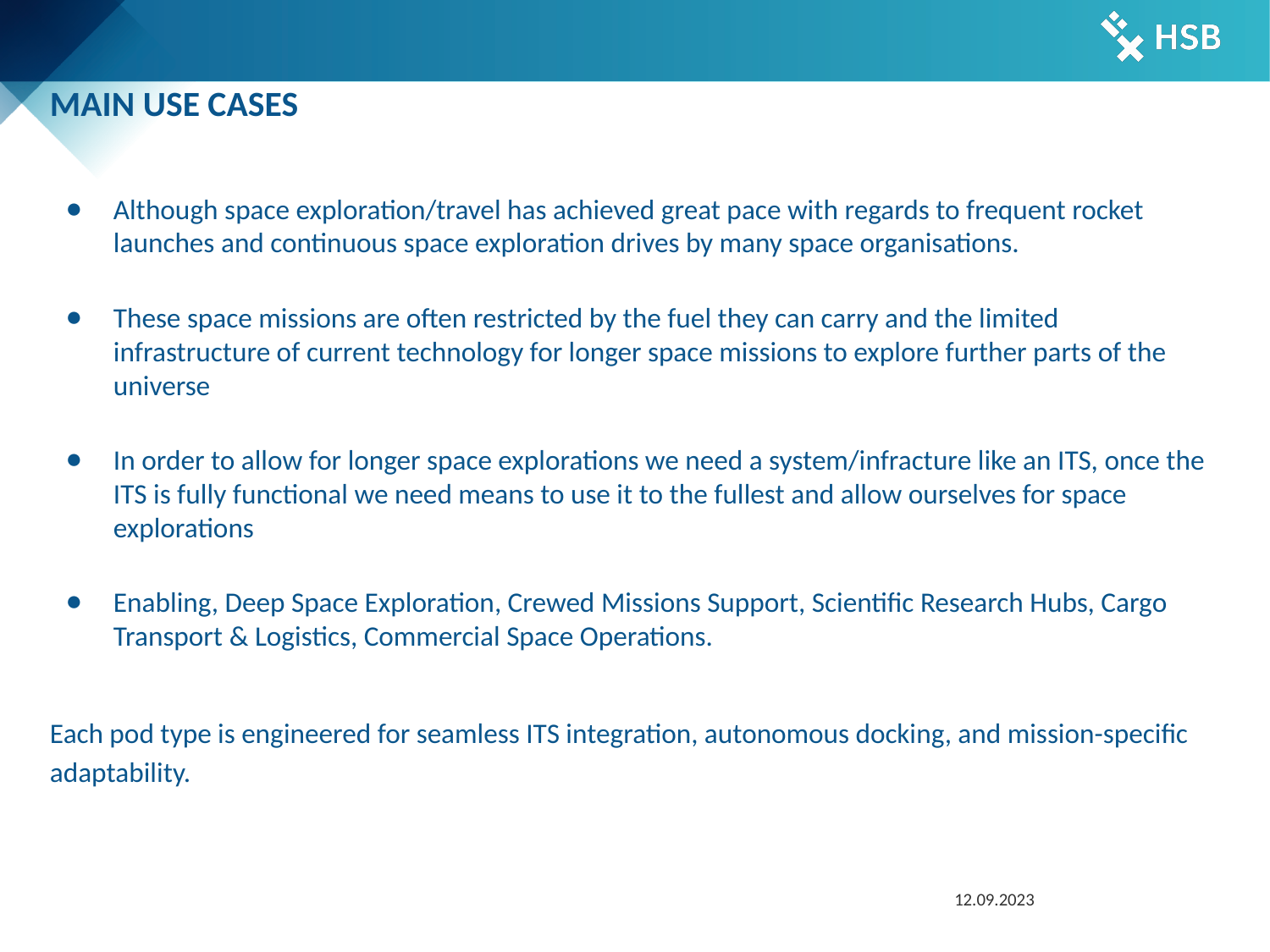

# MAIN USE CASES
Although space exploration/travel has achieved great pace with regards to frequent rocket launches and continuous space exploration drives by many space organisations.

These space missions are often restricted by the fuel they can carry and the limited infrastructure of current technology for longer space missions to explore further parts of the universe

In order to allow for longer space explorations we need a system/infracture like an ITS, once the ITS is fully functional we need means to use it to the fullest and allow ourselves for space explorations

Enabling, Deep Space Exploration, Crewed Missions Support, Scientific Research Hubs, Cargo Transport & Logistics, Commercial Space Operations.

Each pod type is engineered for seamless ITS integration, autonomous docking, and mission-specific adaptability.

12.09.2023